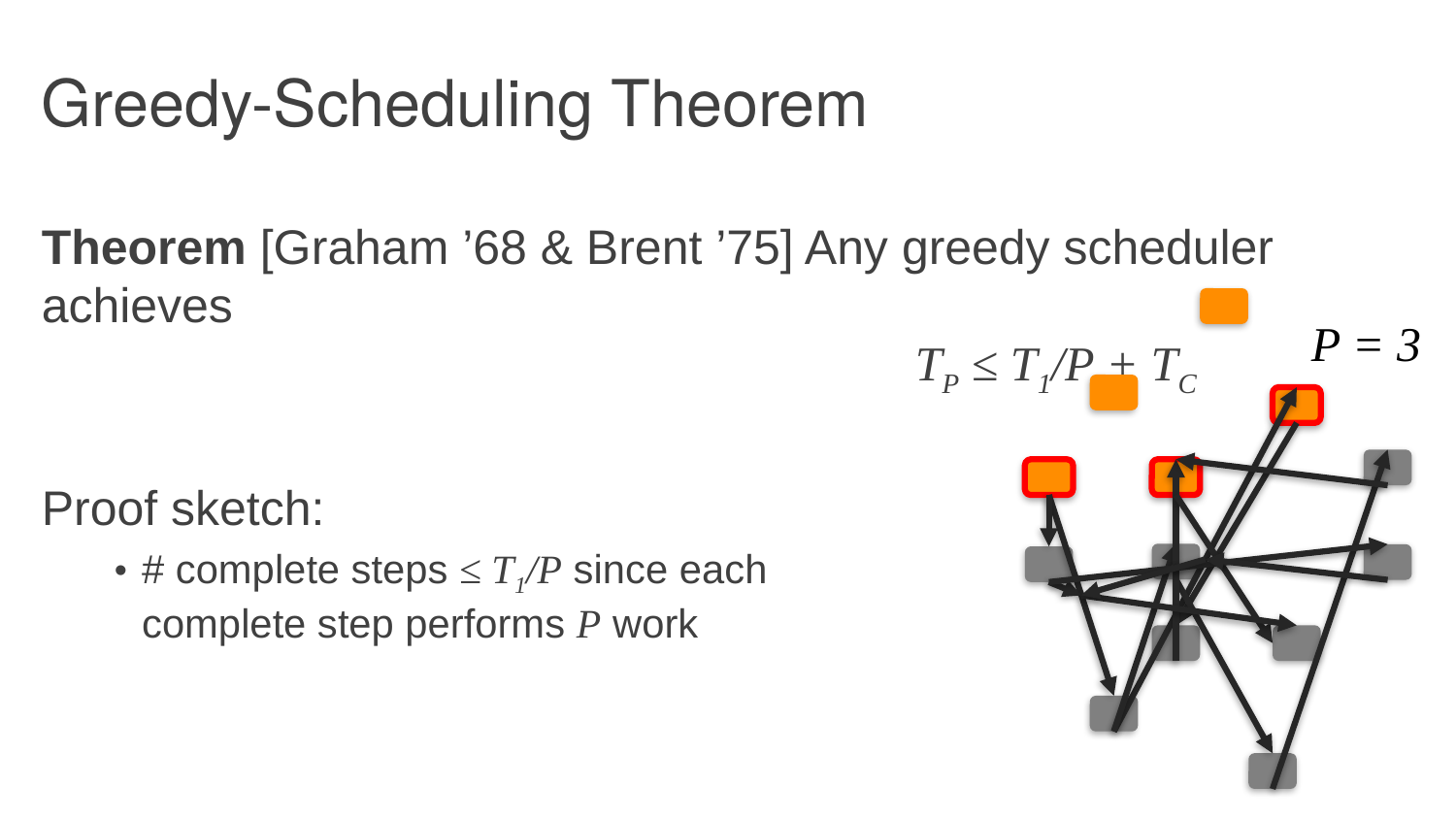

# Greedy-Scheduling Theorem
Theorem [Graham ’68 & Brent ’75] Any greedy scheduler achieves
						TP ≤ T1/P + TC

Proof sketch:
# complete steps ≤ T1/P since each complete step performs P work

P = 3